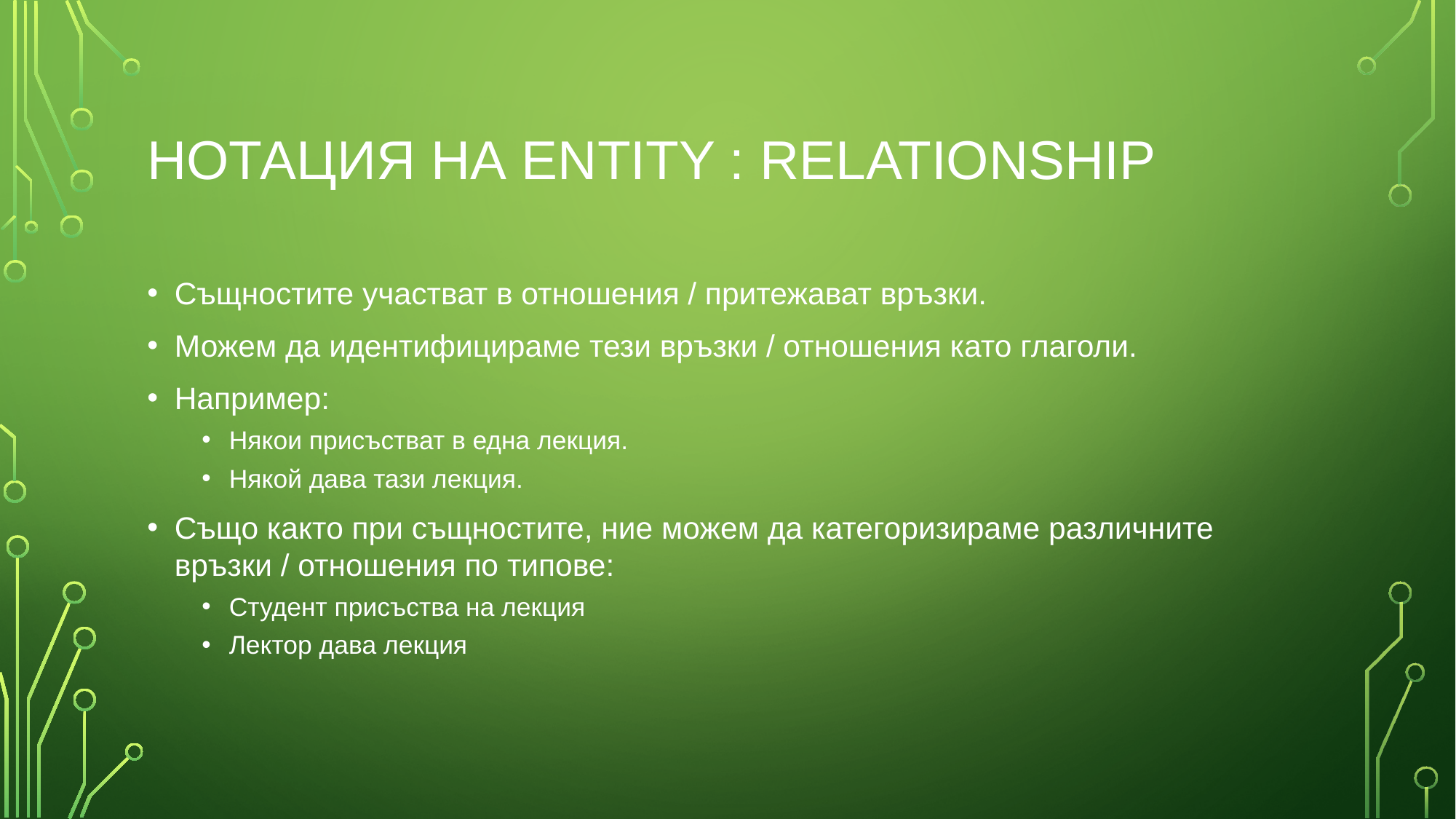

# НОТАЦИЯ НА ENTITY : RELATIONSHIP
Същностите участват в отношения / притежават връзки.
Можем да идентифицираме тези връзки / отношения като глаголи.
Например:
Някои присъстват в една лекция.
Някой дава тази лекция.
Също както при същностите, ние можем да категоризираме различните връзки / отношения по типове:
Студент присъства на лекция
Лектор дава лекция